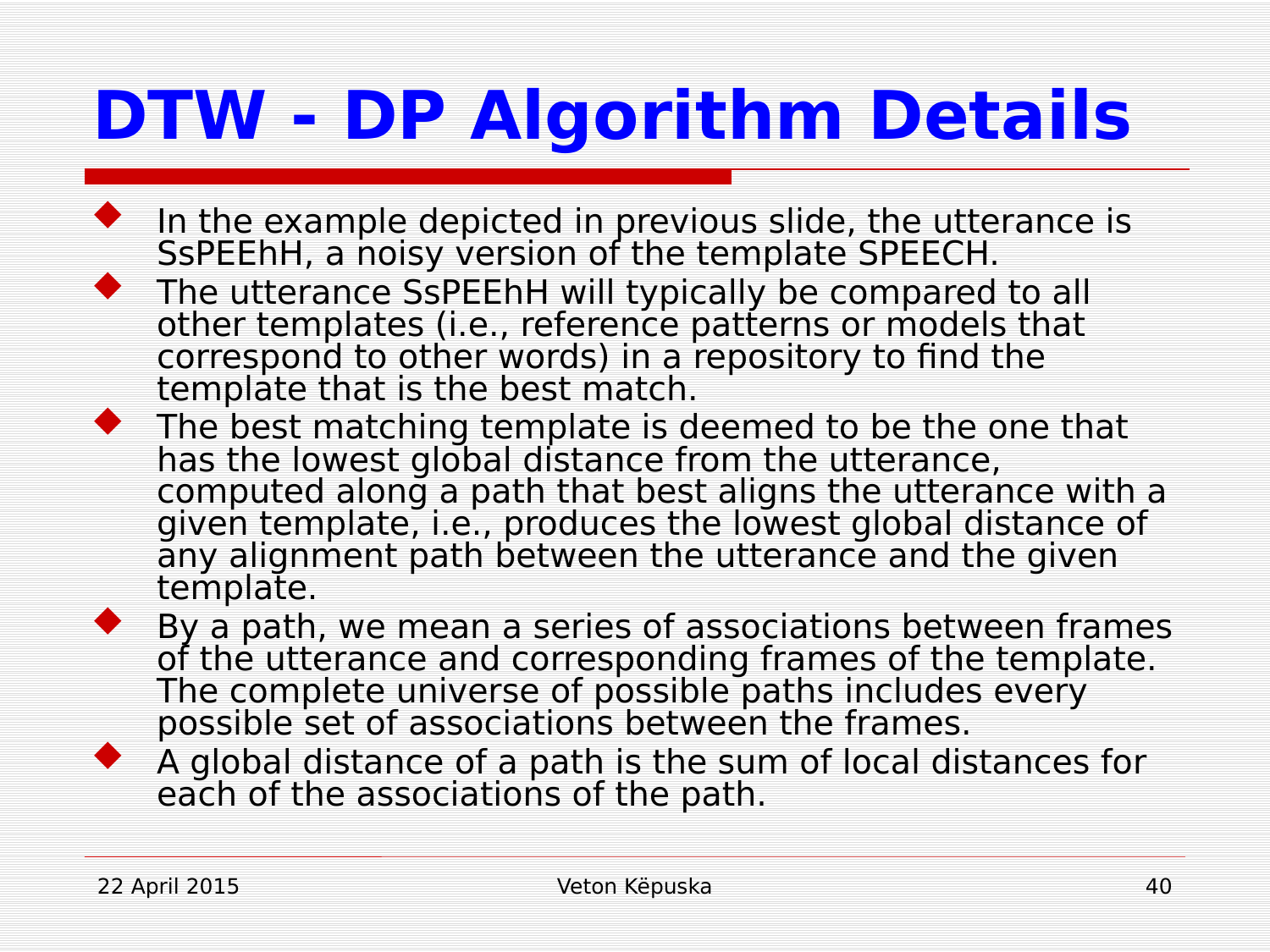

# DTW - DP Algorithm Details
In the example depicted in previous slide, the utterance is SsPEEhH, a noisy version of the template SPEECH.
The utterance SsPEEhH will typically be compared to all other templates (i.e., reference patterns or models that correspond to other words) in a repository to find the template that is the best match.
The best matching template is deemed to be the one that has the lowest global distance from the utterance, computed along a path that best aligns the utterance with a given template, i.e., produces the lowest global distance of any alignment path between the utterance and the given template.
By a path, we mean a series of associations between frames of the utterance and corresponding frames of the template. The complete universe of possible paths includes every possible set of associations between the frames.
A global distance of a path is the sum of local distances for each of the associations of the path.
22 April 2015
Veton Këpuska
40